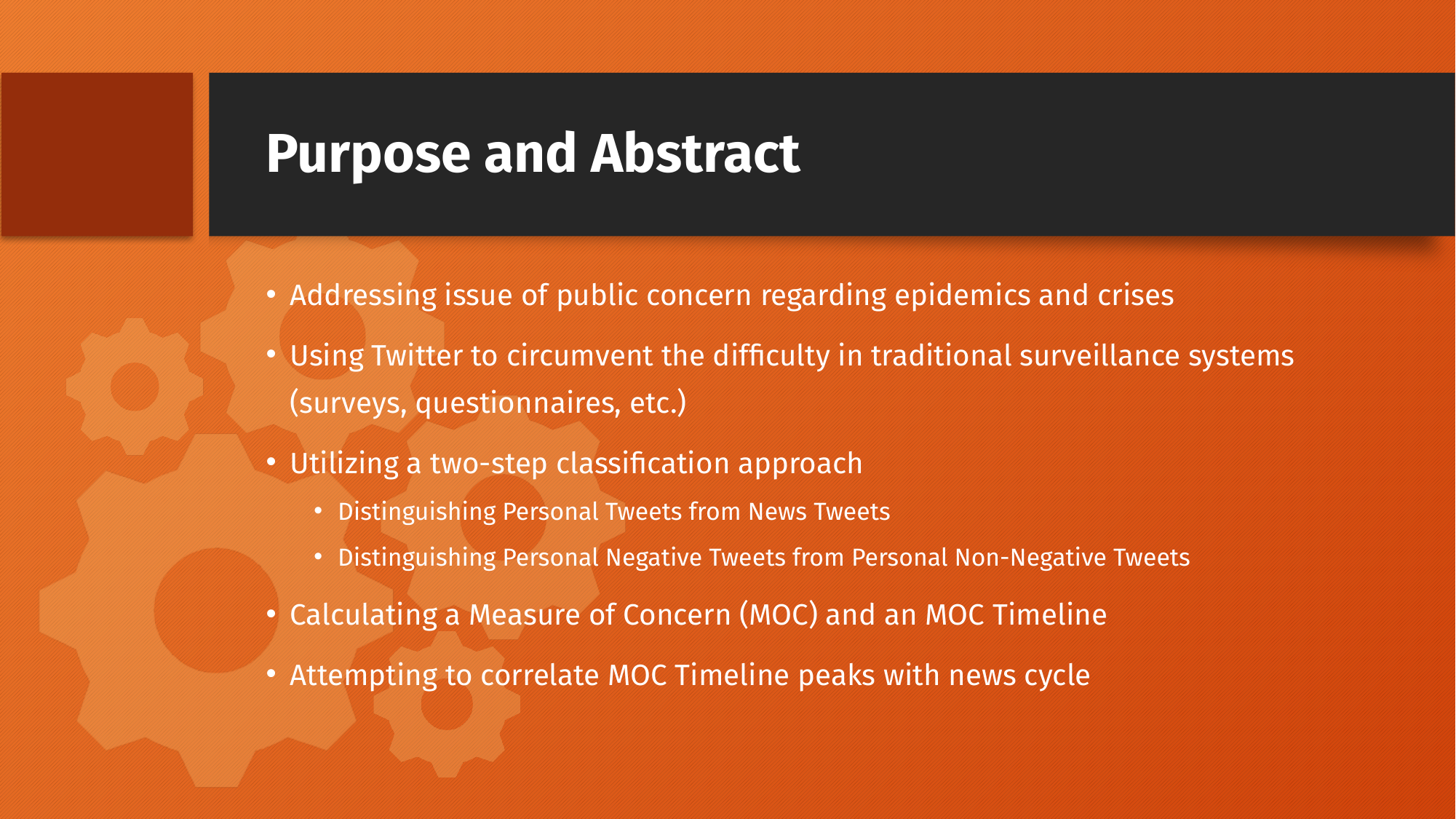

# Purpose and Abstract
Addressing issue of public concern regarding epidemics and crises
Using Twitter to circumvent the difficulty in traditional surveillance systems (surveys, questionnaires, etc.)
Utilizing a two-step classification approach
Distinguishing Personal Tweets from News Tweets
Distinguishing Personal Negative Tweets from Personal Non-Negative Tweets
Calculating a Measure of Concern (MOC) and an MOC Timeline
Attempting to correlate MOC Timeline peaks with news cycle